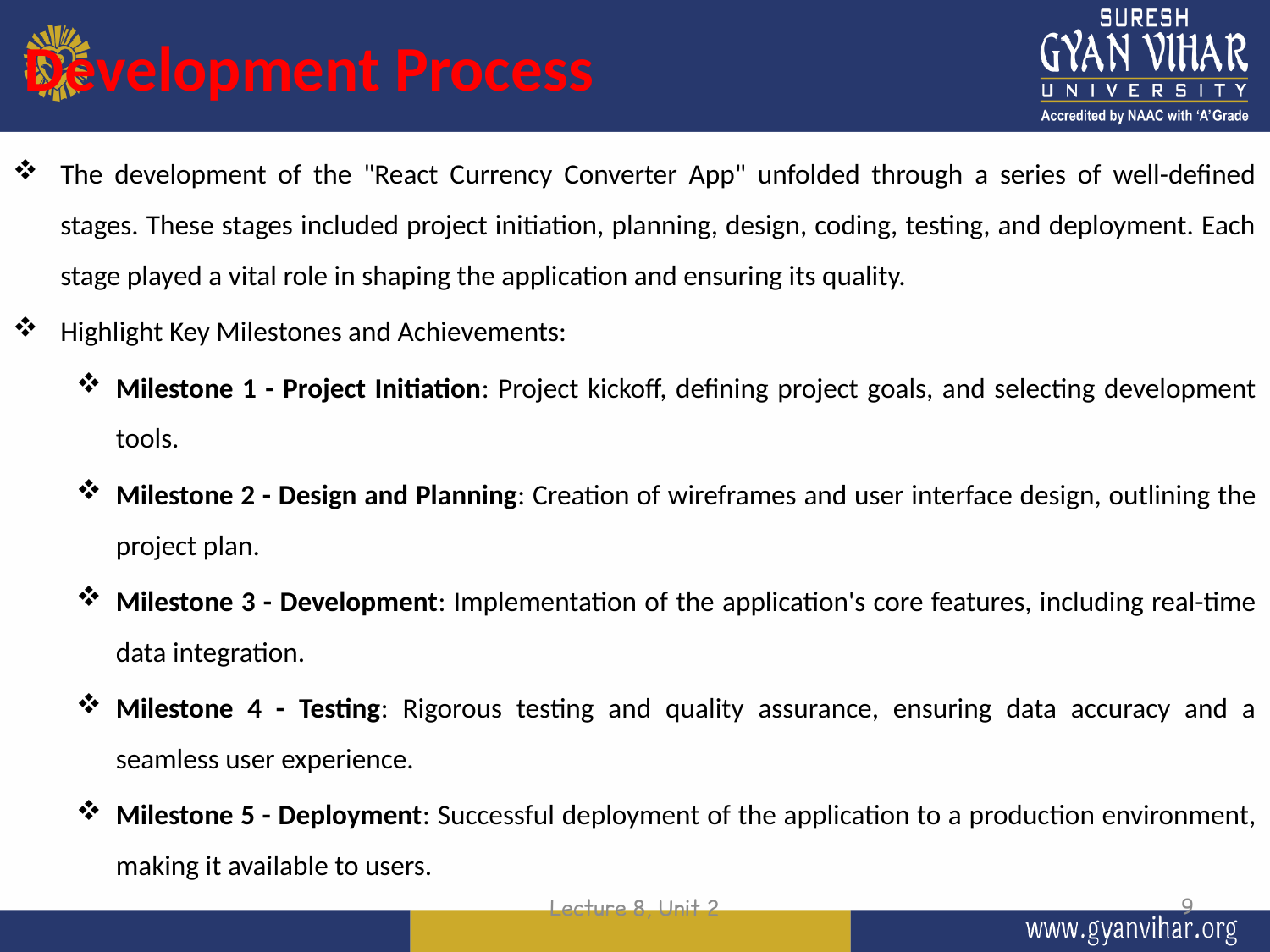

# Development Process
The development of the "React Currency Converter App" unfolded through a series of well-defined stages. These stages included project initiation, planning, design, coding, testing, and deployment. Each stage played a vital role in shaping the application and ensuring its quality.
Highlight Key Milestones and Achievements:
Milestone 1 - Project Initiation: Project kickoff, defining project goals, and selecting development tools.
Milestone 2 - Design and Planning: Creation of wireframes and user interface design, outlining the project plan.
Milestone 3 - Development: Implementation of the application's core features, including real-time data integration.
Milestone 4 - Testing: Rigorous testing and quality assurance, ensuring data accuracy and a seamless user experience.
Milestone 5 - Deployment: Successful deployment of the application to a production environment, making it available to users.
Lecture 8, Unit 2
9